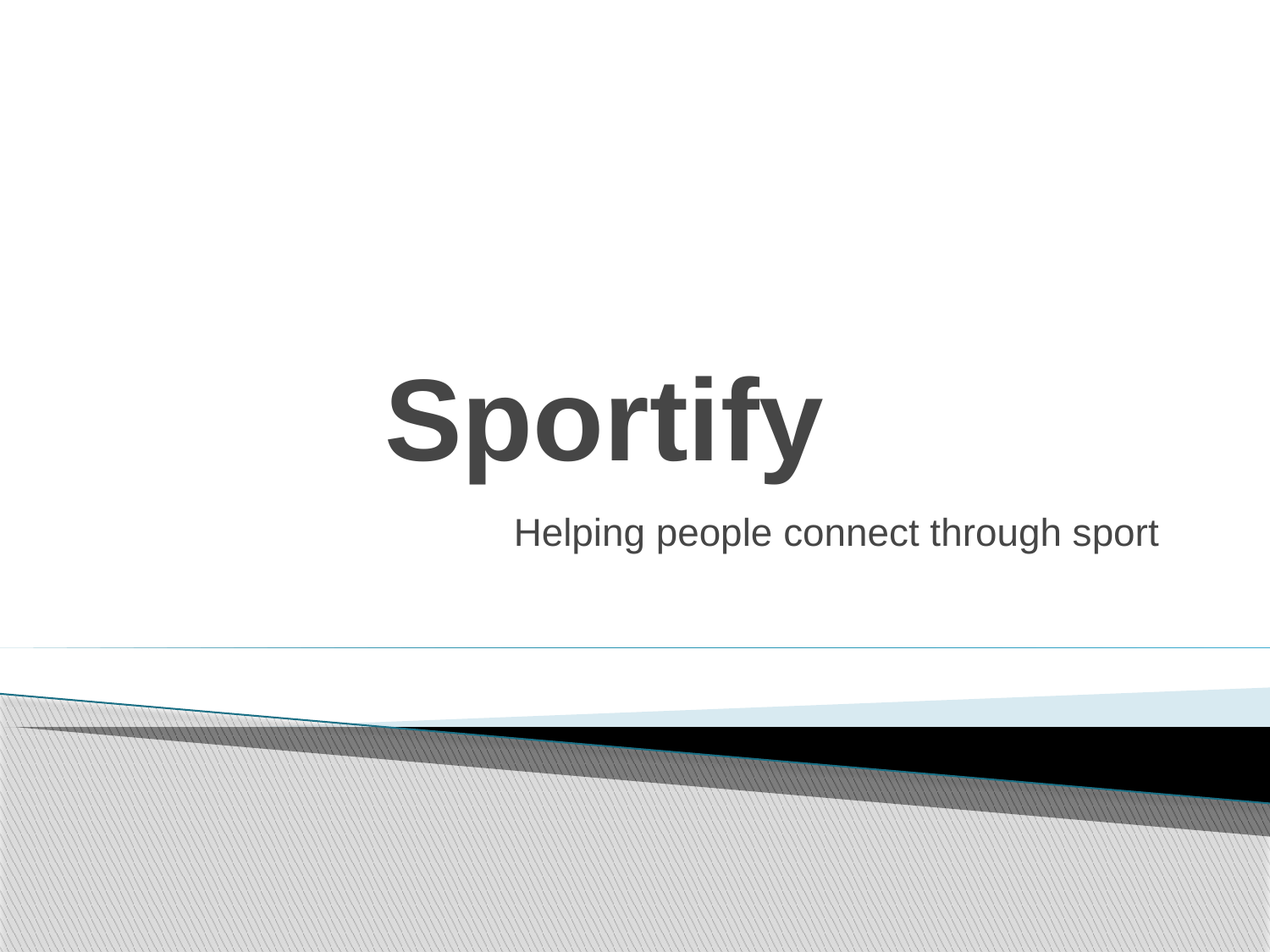

# Sportify
Helping people connect through sport